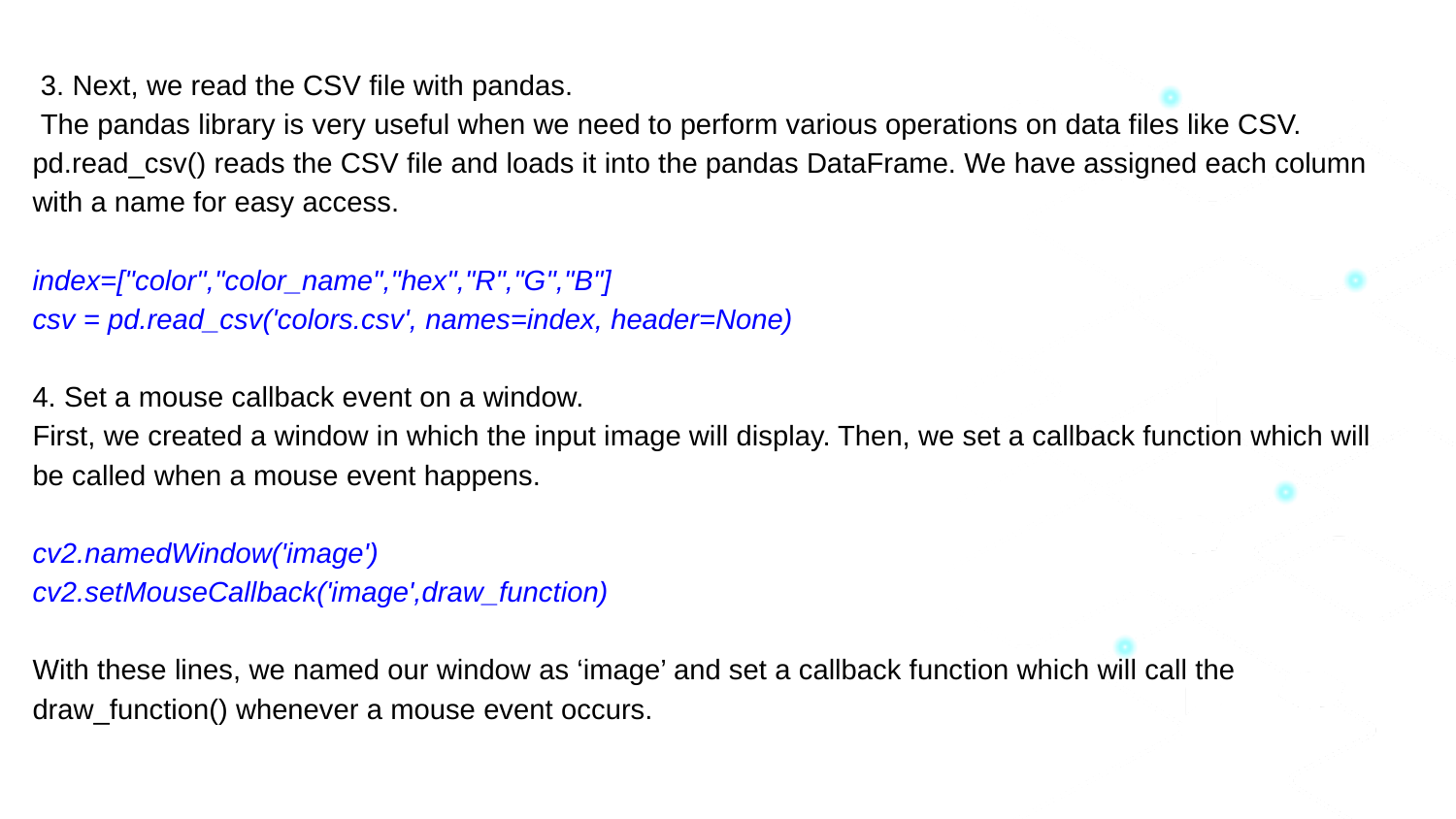

3. Next, we read the CSV file with pandas.
 The pandas library is very useful when we need to perform various operations on data files like CSV. pd.read_csv() reads the CSV file and loads it into the pandas DataFrame. We have assigned each column with a name for easy access.

index=["color","color_name","hex","R","G","B"]
csv = pd.read_csv('colors.csv', names=index, header=None)

4. Set a mouse callback event on a window.
First, we created a window in which the input image will display. Then, we set a callback function which will be called when a mouse event happens.

cv2.namedWindow('image')
cv2.setMouseCallback('image',draw_function)

With these lines, we named our window as ‘image’ and set a callback function which will call the draw_function() whenever a mouse event occurs.

14